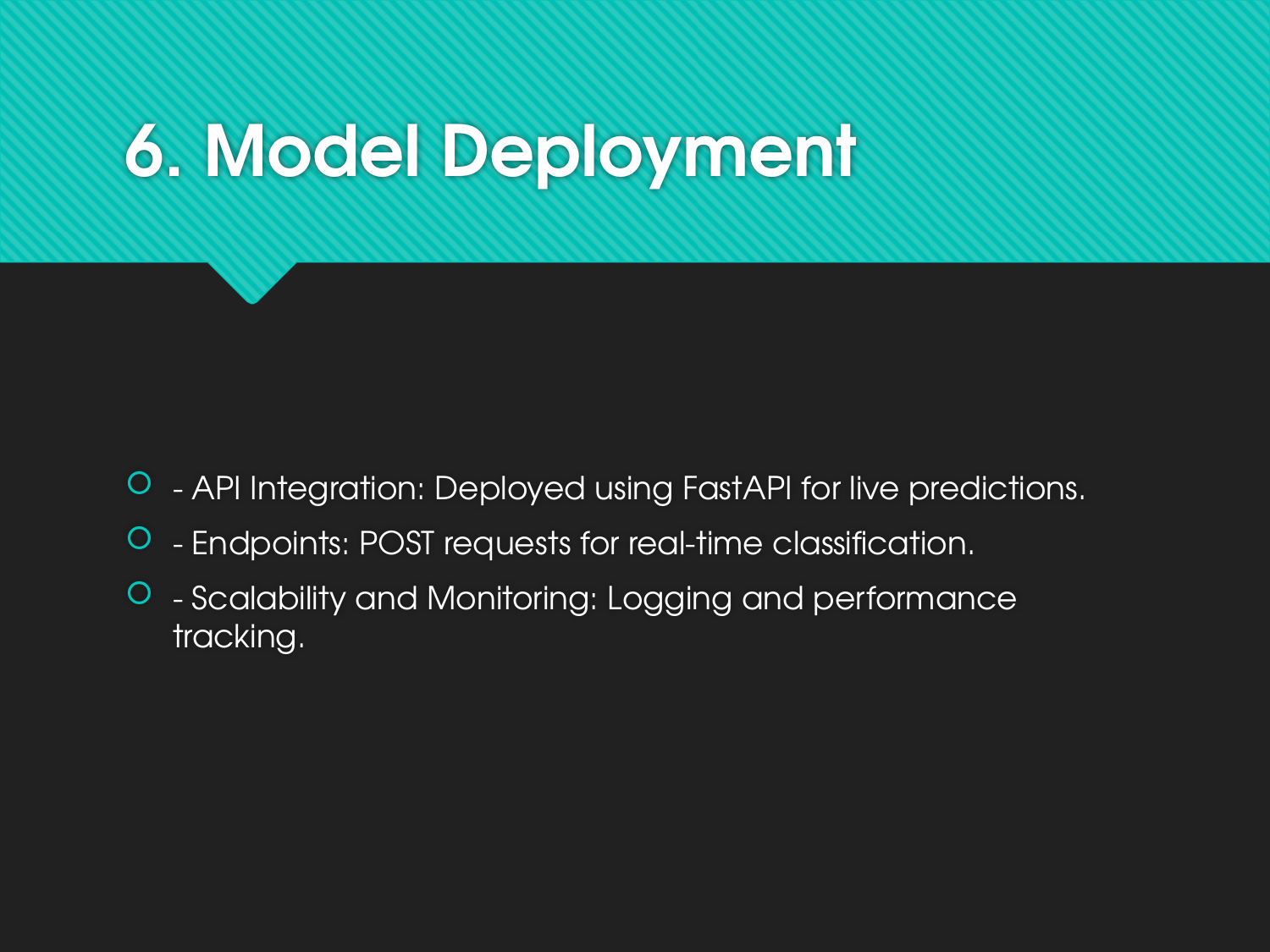

# 6. Model Deployment
- API Integration: Deployed using FastAPI for live predictions.
- Endpoints: POST requests for real-time classification.
- Scalability and Monitoring: Logging and performance tracking.